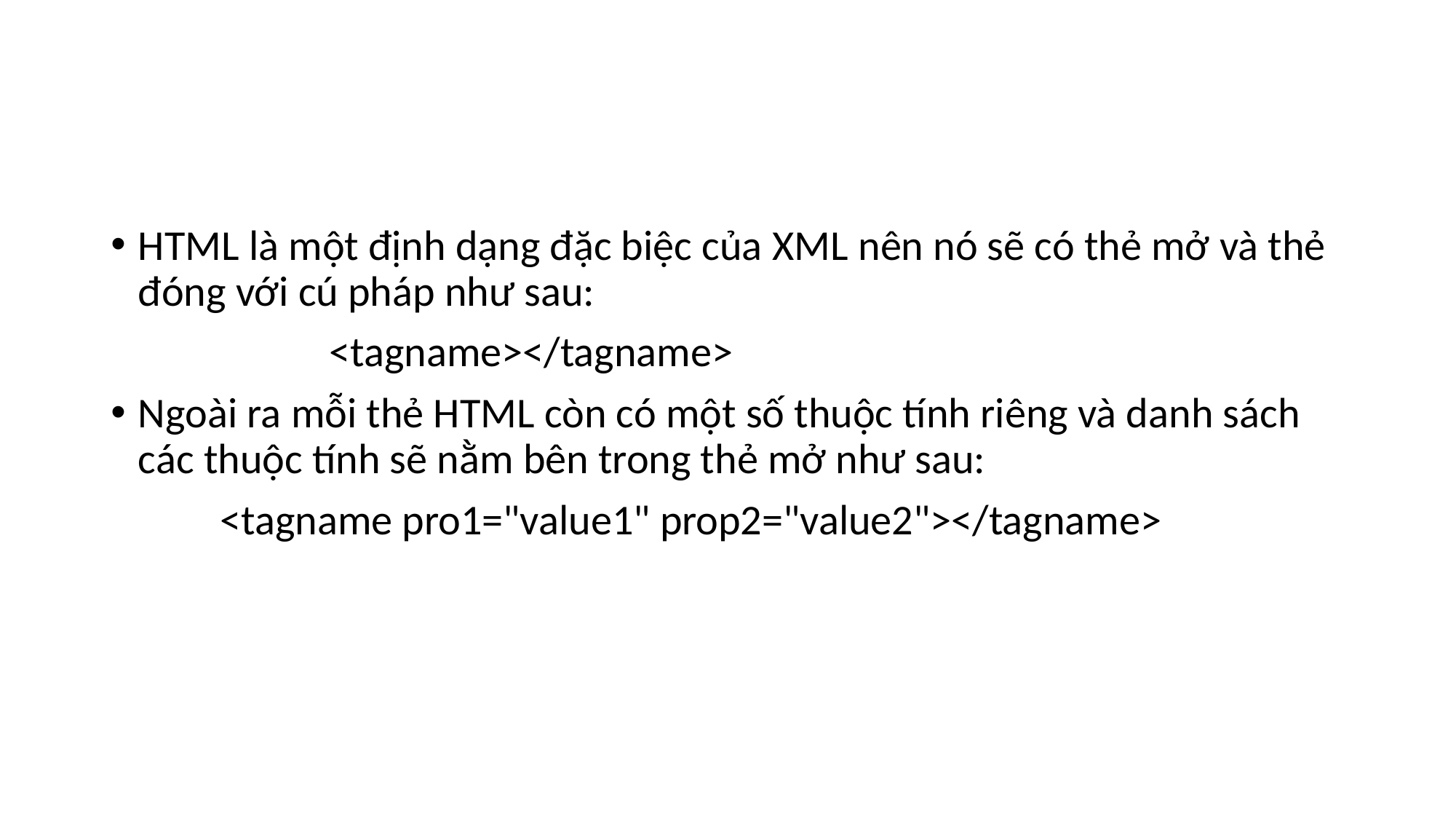

#
HTML là một định dạng đặc biệc của XML nên nó sẽ có thẻ mở và thẻ đóng với cú pháp như sau:
		<tagname></tagname>
Ngoài ra mỗi thẻ HTML còn có một số thuộc tính riêng và danh sách các thuộc tính sẽ nằm bên trong thẻ mở như sau:
	<tagname pro1="value1" prop2="value2"></tagname>